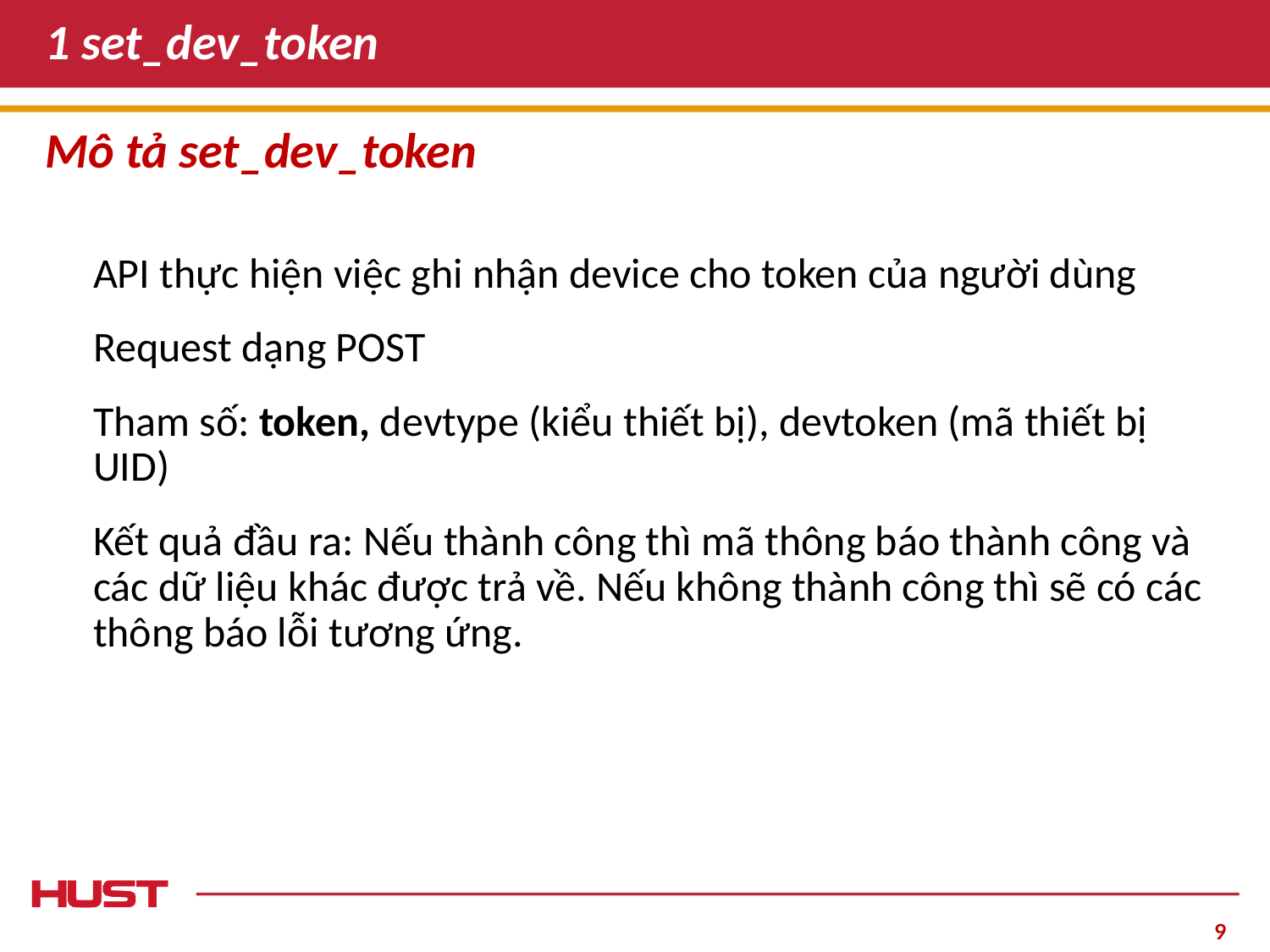

# 1 set_dev_token
Mô tả set_dev_token

API thực hiện việc ghi nhận device cho token của người dùng
Request dạng POST
Tham số: token, devtype (kiểu thiết bị), devtoken (mã thiết bị UID)
Kết quả đầu ra: Nếu thành công thì mã thông báo thành công và các dữ liệu khác được trả về. Nếu không thành công thì sẽ có các thông báo lỗi tương ứng.

9